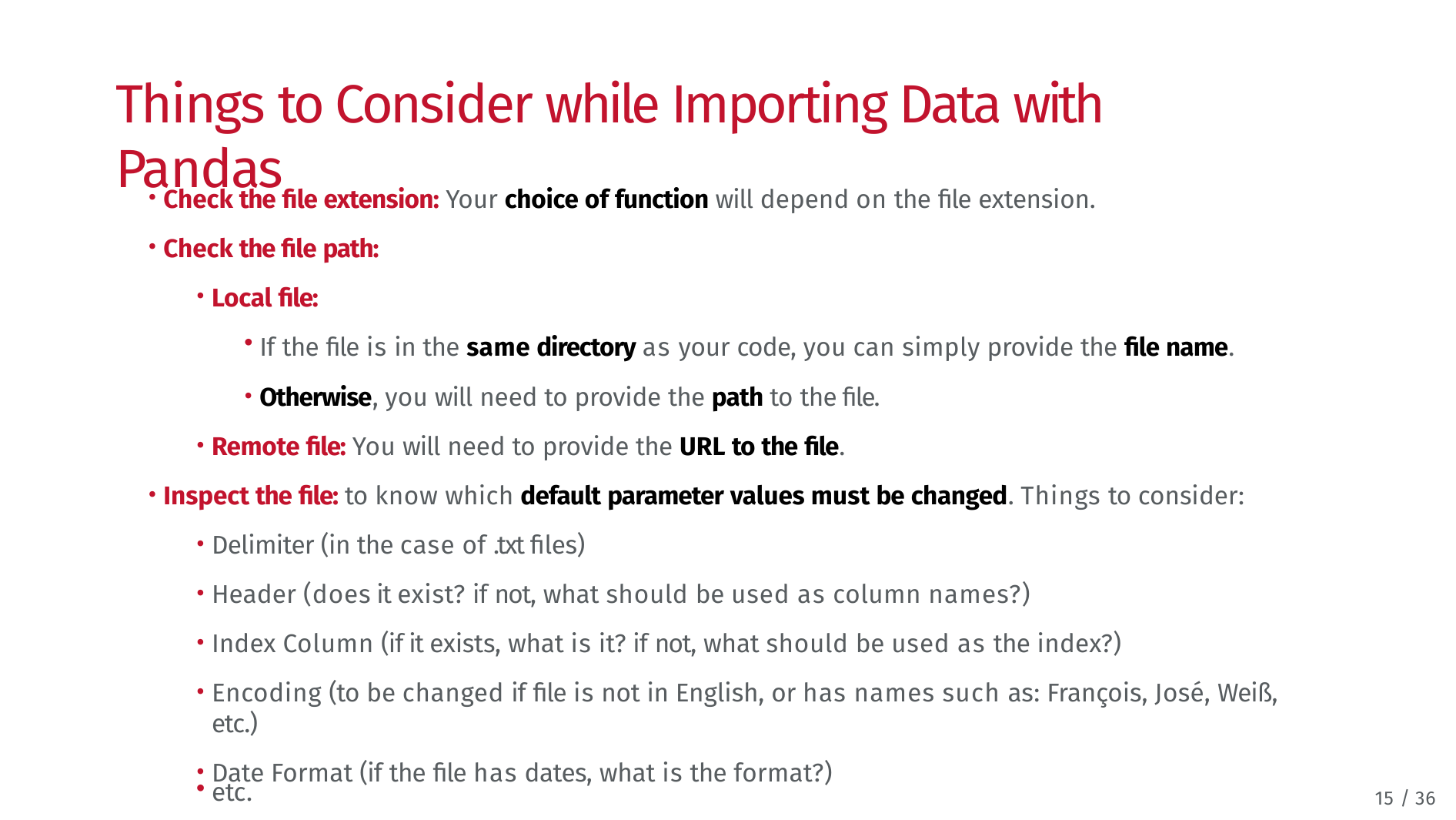

# Things to Consider while Importing Data with Pandas
Check the file extension: Your choice of function will depend on the file extension.
Check the file path:
Local file:
If the file is in the same directory as your code, you can simply provide the file name.
Otherwise, you will need to provide the path to the file.
Remote file: You will need to provide the URL to the file.
Inspect the file: to know which default parameter values must be changed. Things to consider:
Delimiter (in the case of .txt files)
Header (does it exist? if not, what should be used as column names?)
Index Column (if it exists, what is it? if not, what should be used as the index?)
Encoding (to be changed if file is not in English, or has names such as: François, José, Weiß, etc.)
Date Format (if the file has dates, what is the format?)
etc.
15 / 36